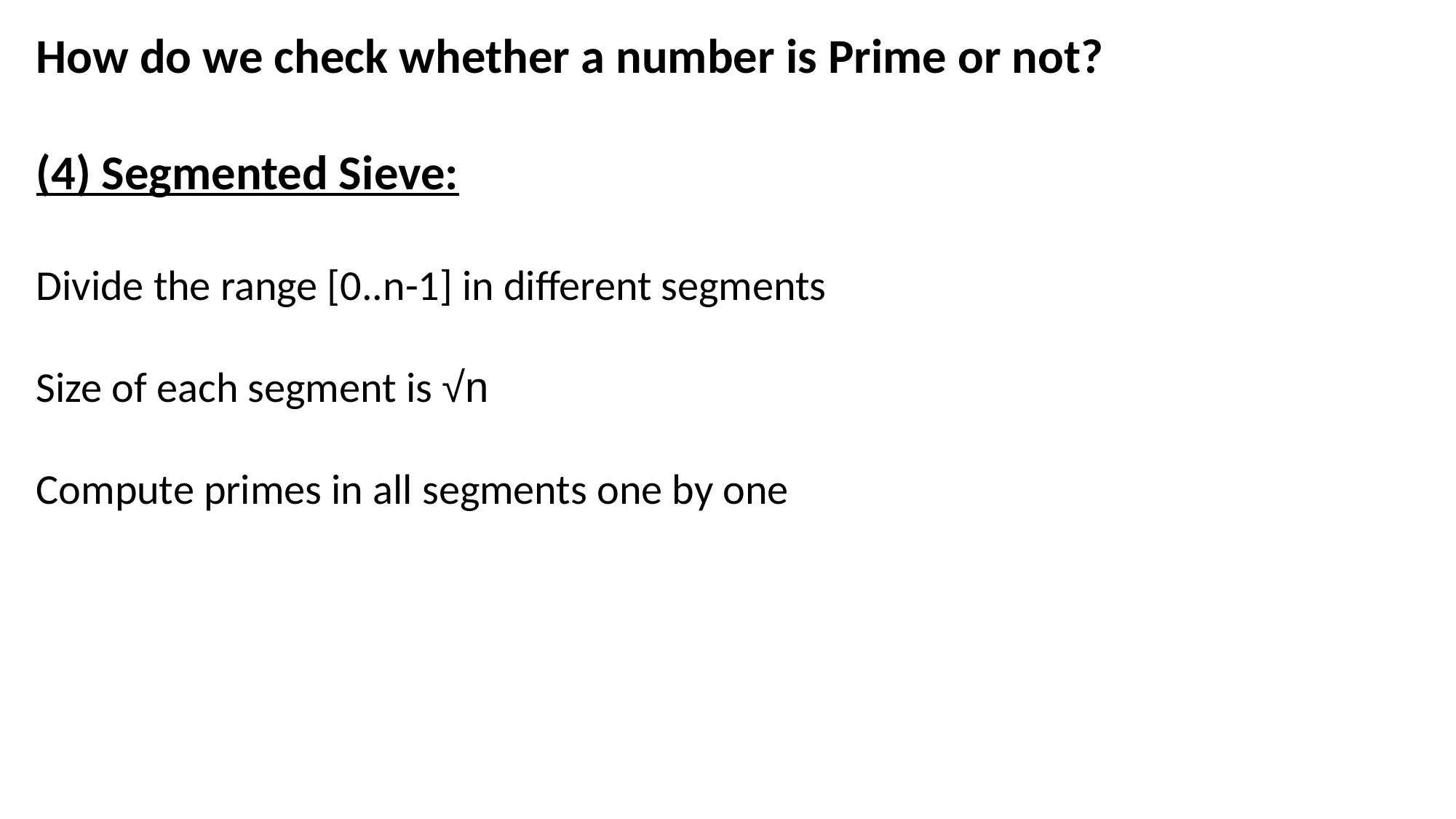

How do we check whether a number is Prime or not?

(4) Segmented Sieve:

Divide the range [0..n-1] in different segments

Size of each segment is √n

Compute primes in all segments one by one